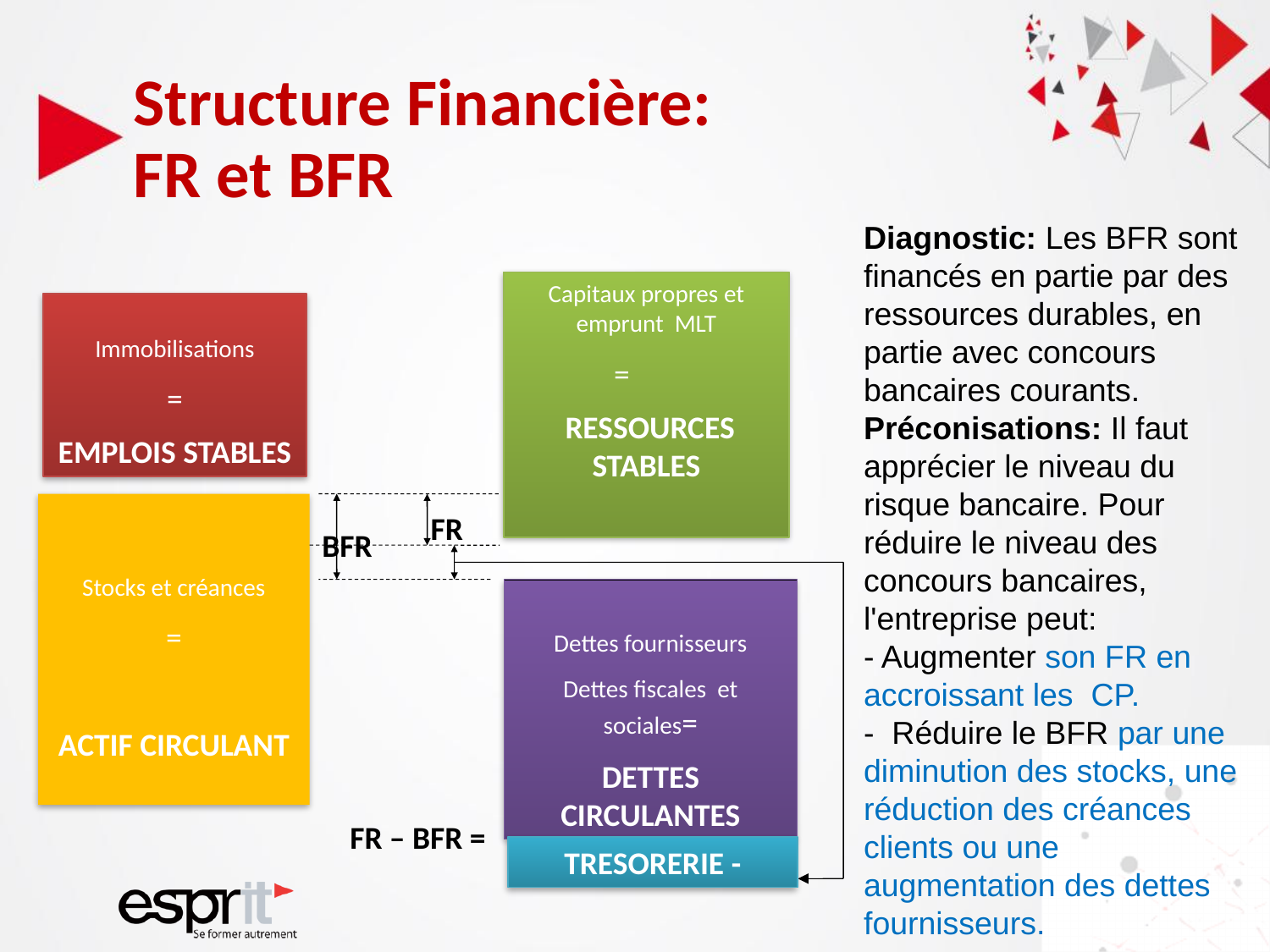

Structure Financière:
FR et BFR
Diagnostic: Les BFR sont financés en partie par des ressources durables, en partie avec concours bancaires courants.
Préconisations: Il faut apprécier le niveau du risque bancaire. Pour réduire le niveau des concours bancaires, l'entreprise peut:
- Augmenter son FR en accroissant les  CP.
-  Réduire le BFR par une diminution des stocks, une réduction des créances clients ou une augmentation des dettes fournisseurs.
Capitaux propres et emprunt  MLT
=
 RESSOURCES STABLES

Immobilisations
=
EMPLOIS STABLES

Stocks et créances
=

ACTIF CIRCULANT

FR
BFR

Dettes fournisseurs
Dettes fiscales  et sociales=
DETTES CIRCULANTES
FR – BFR =
TRESORERIE -